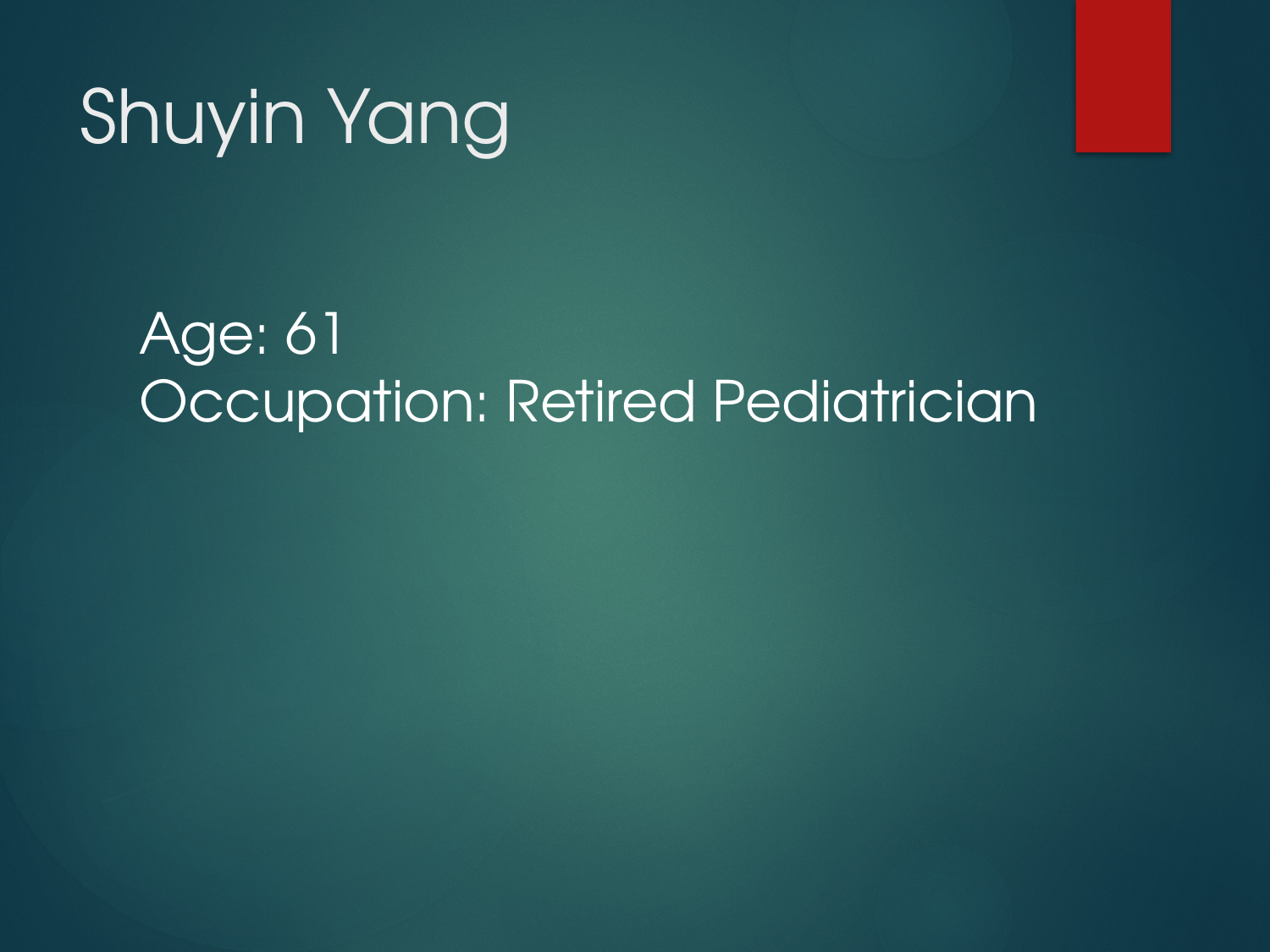

# Shuyin Yang

Age: 61
Occupation: Retired Pediatrician